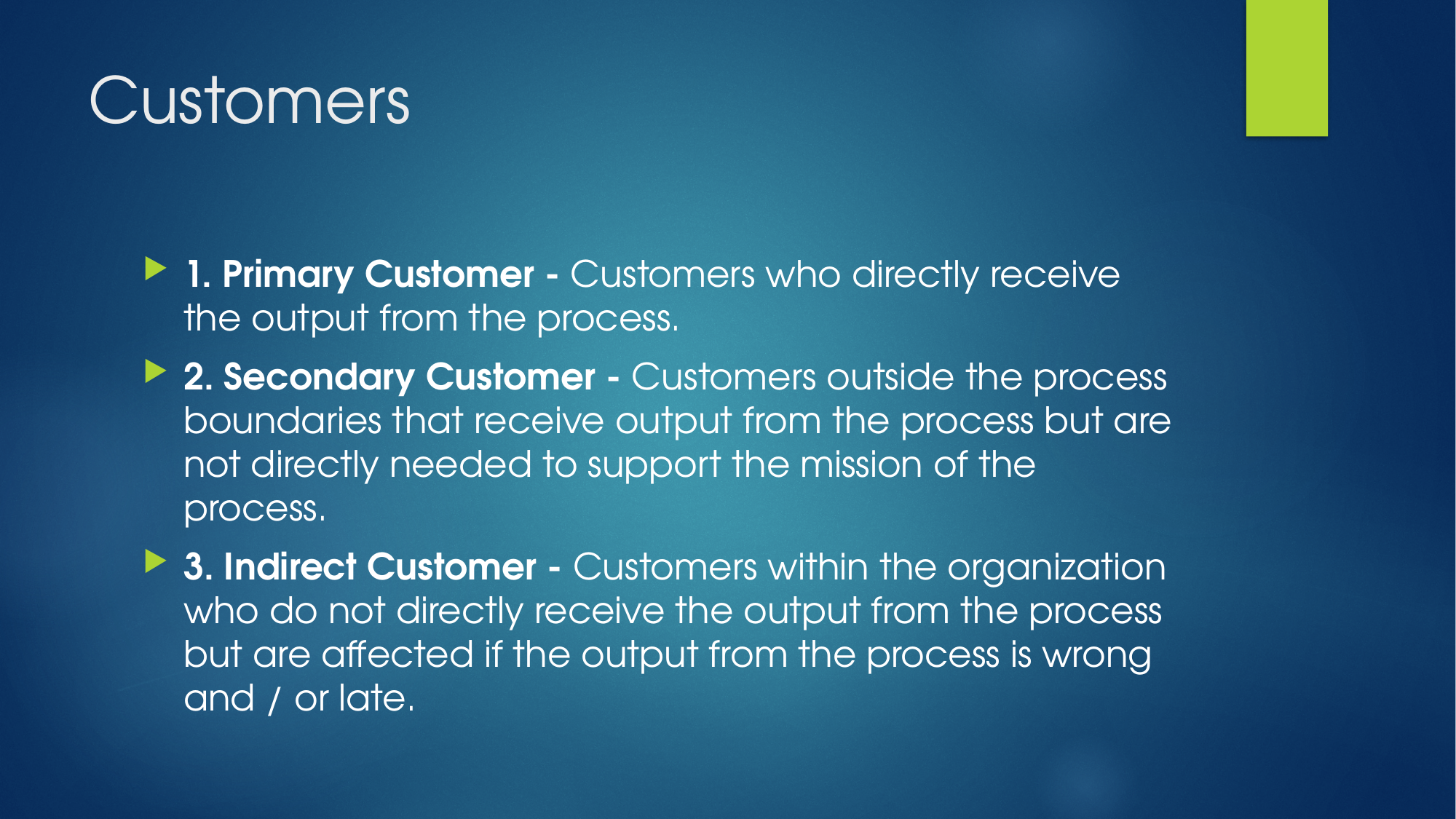

# Customers
1. Primary Customer - Customers who directly receive the output from the process.
2. Secondary Customer - Customers outside the process boundaries that receive output from the process but are not directly needed to support the mission of the process.
3. Indirect Customer - Customers within the organization who do not directly receive the output from the process but are affected if the output from the process is wrong and / or late.